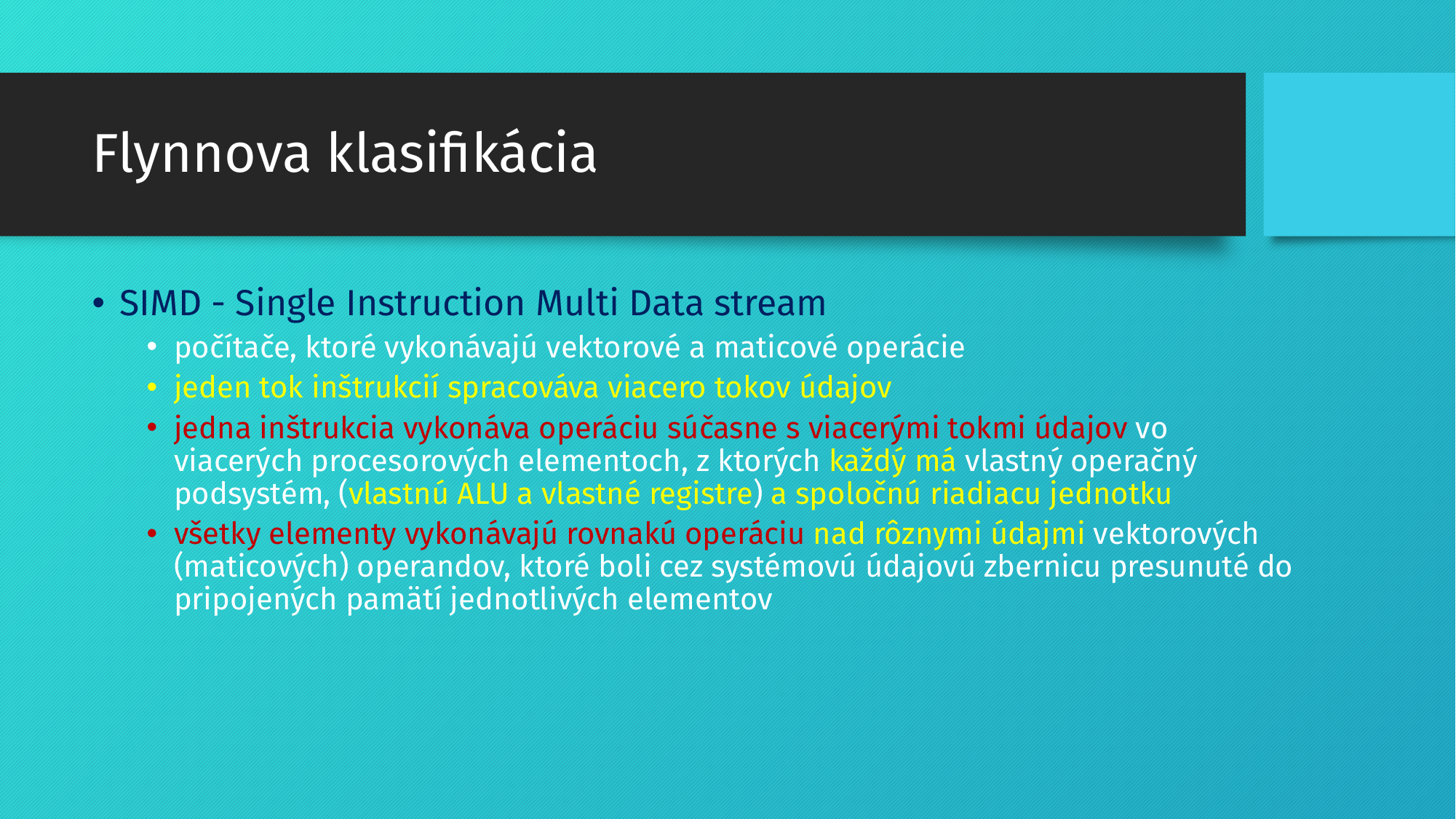

# Flynnova klasifikácia
SIMD - Single Instruction Multi Data stream
počítače, ktoré vykonávajú vektorové a maticové operácie
jeden tok inštrukcií spracováva viacero tokov údajov
jedna inštrukcia vykonáva operáciu súčasne s viacerými tokmi údajov vo viacerých procesorových elementoch, z ktorých každý má vlastný operačný podsystém, (vlastnú ALU a vlastné registre) a spoločnú riadiacu jednotku
všetky elementy vykonávajú rovnakú operáciu nad rôznymi údajmi vektorových (maticových) operandov, ktoré boli cez systémovú údajovú zbernicu presunuté do pripojených pamätí jednotlivých elementov